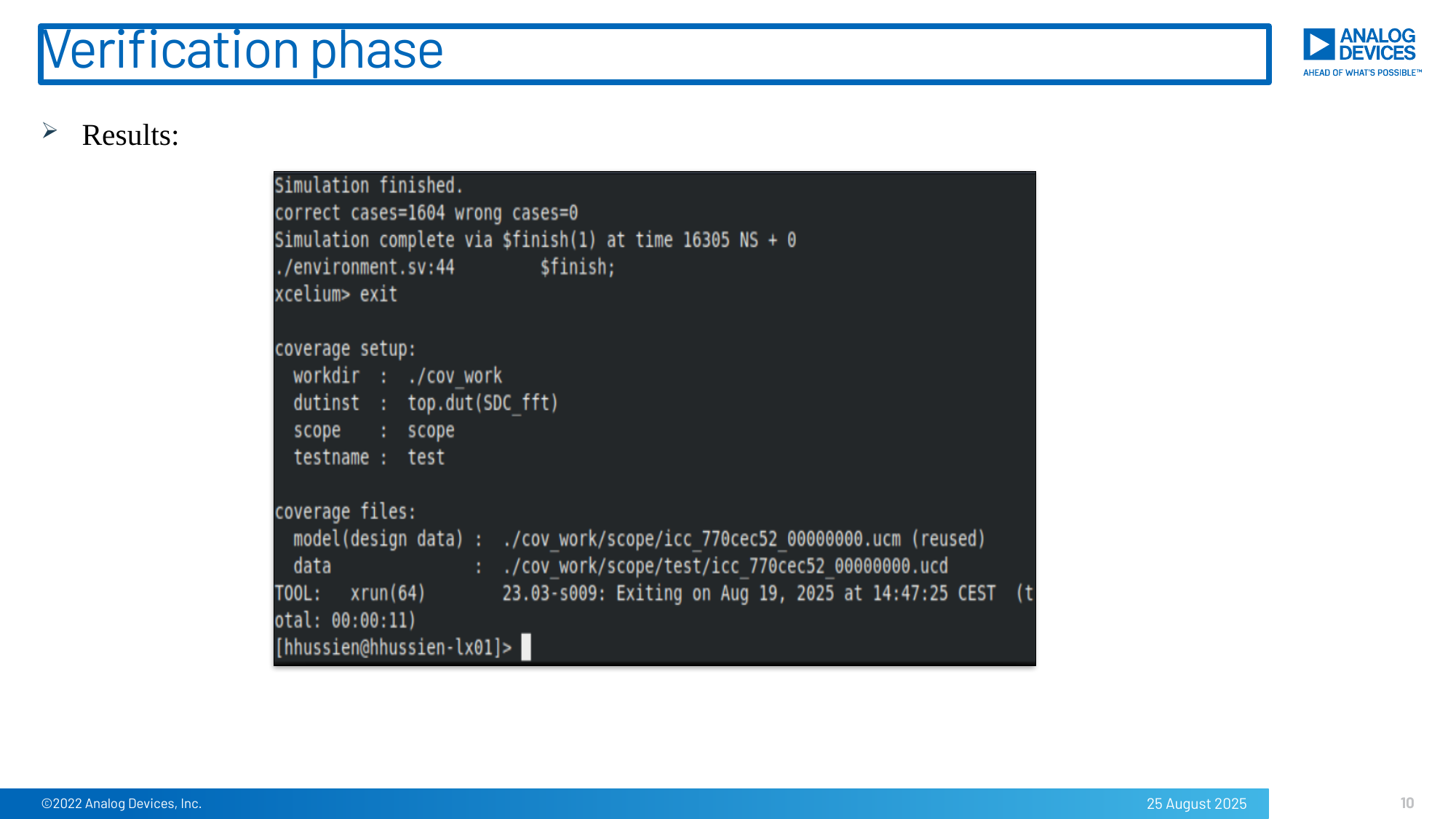

# Verification phase
Results:

10
©2022 Analog Devices, Inc.
25 August 2025